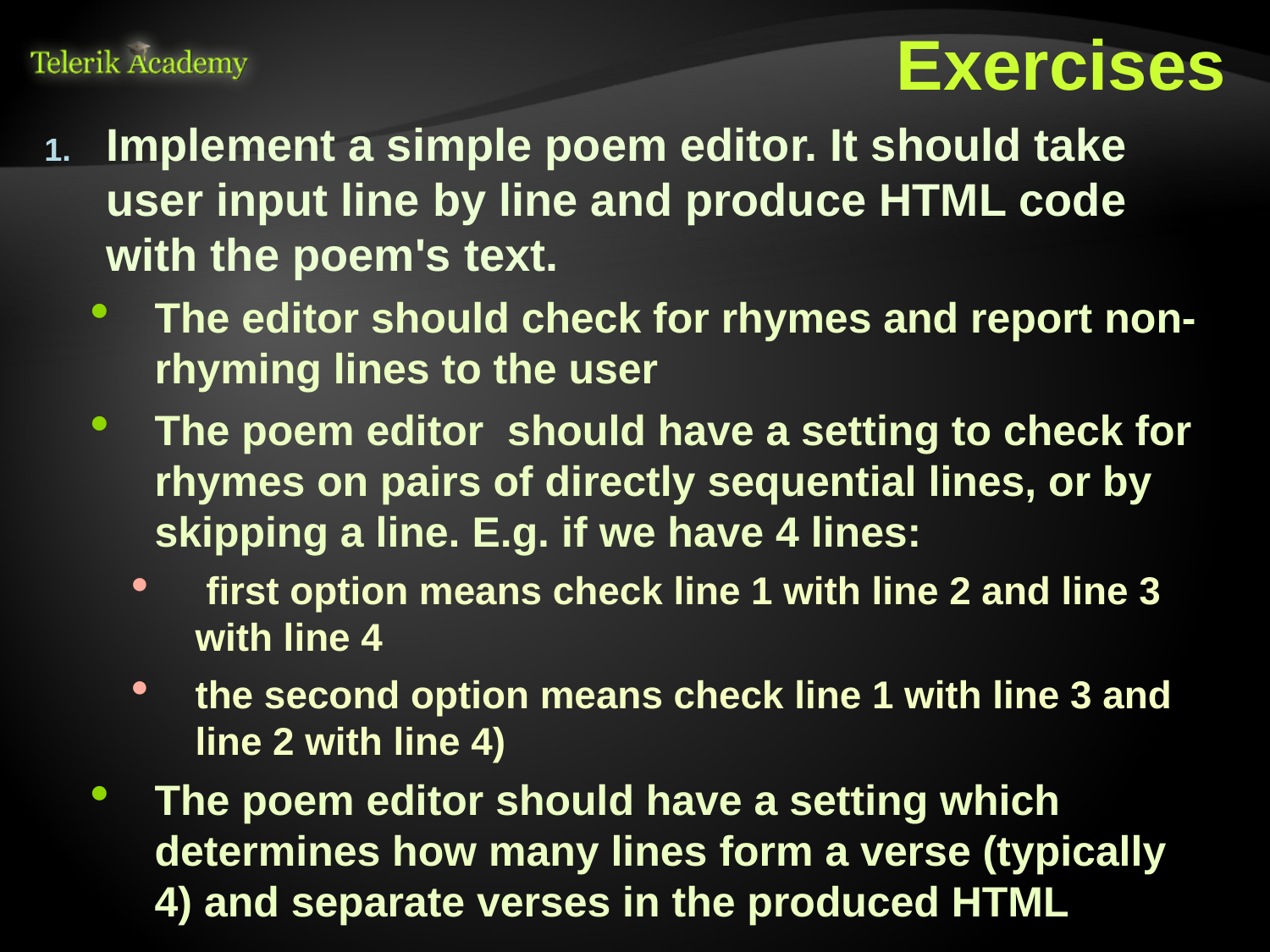

# Exercises
Implement a simple poem editor. It should take user input line by line and produce HTML code with the poem's text.
The editor should check for rhymes and report non-rhyming lines to the user
The poem editor  should have a setting to check for rhymes on pairs of directly sequential lines, or by skipping a line. E.g. if we have 4 lines:
 first option means check line 1 with line 2 and line 3 with line 4
the second option means check line 1 with line 3 and line 2 with line 4)
The poem editor should have a setting which determines how many lines form a verse (typically  4) and separate verses in the produced HTML